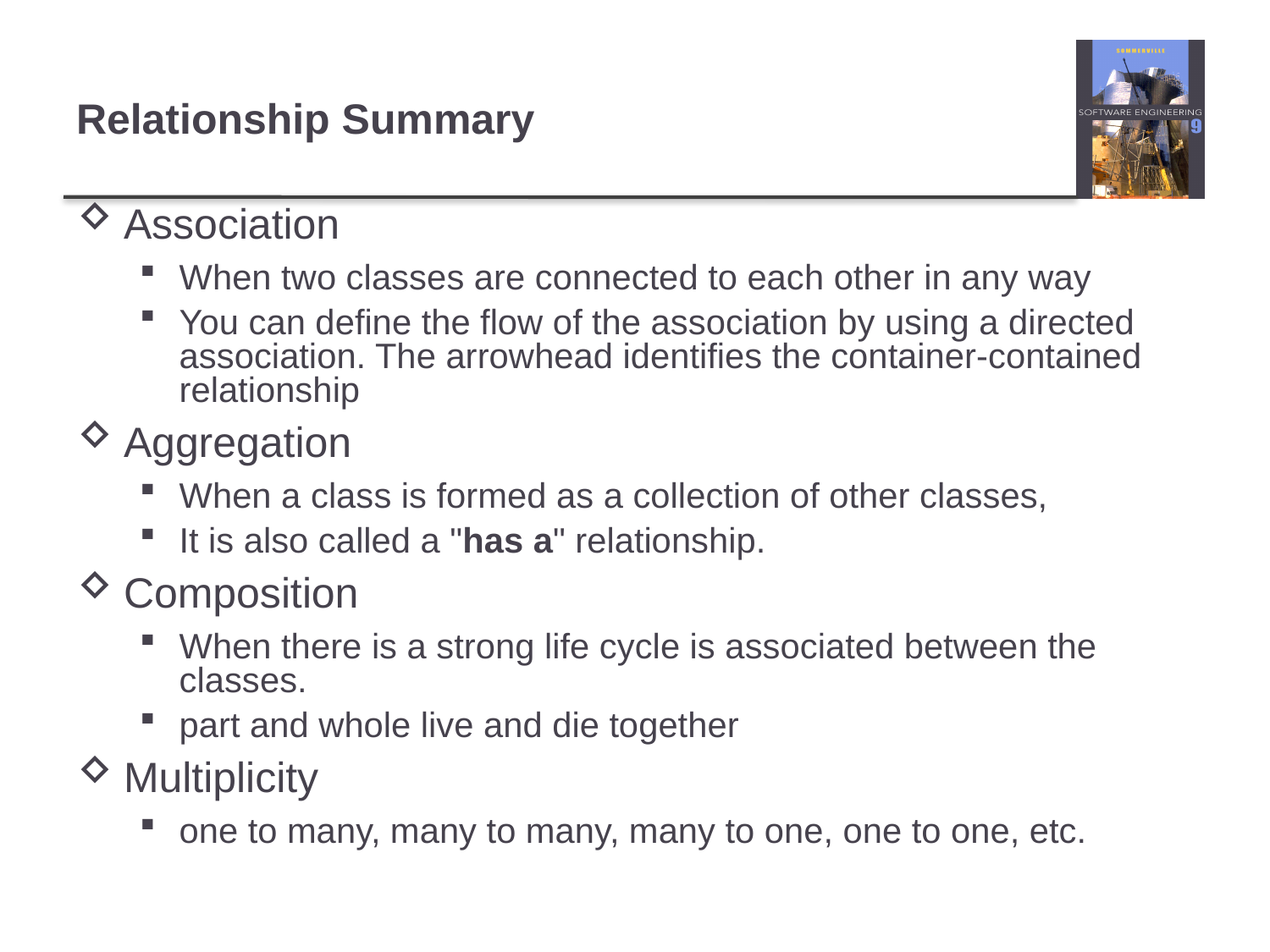

# Relationship Summary
Association
When two classes are connected to each other in any way
You can define the flow of the association by using a directed association. The arrowhead identifies the container-contained relationship
Aggregation
When a class is formed as a collection of other classes,
It is also called a "has a" relationship.
Composition
When there is a strong life cycle is associated between the classes.
part and whole live and die together
Multiplicity
one to many, many to many, many to one, one to one, etc.